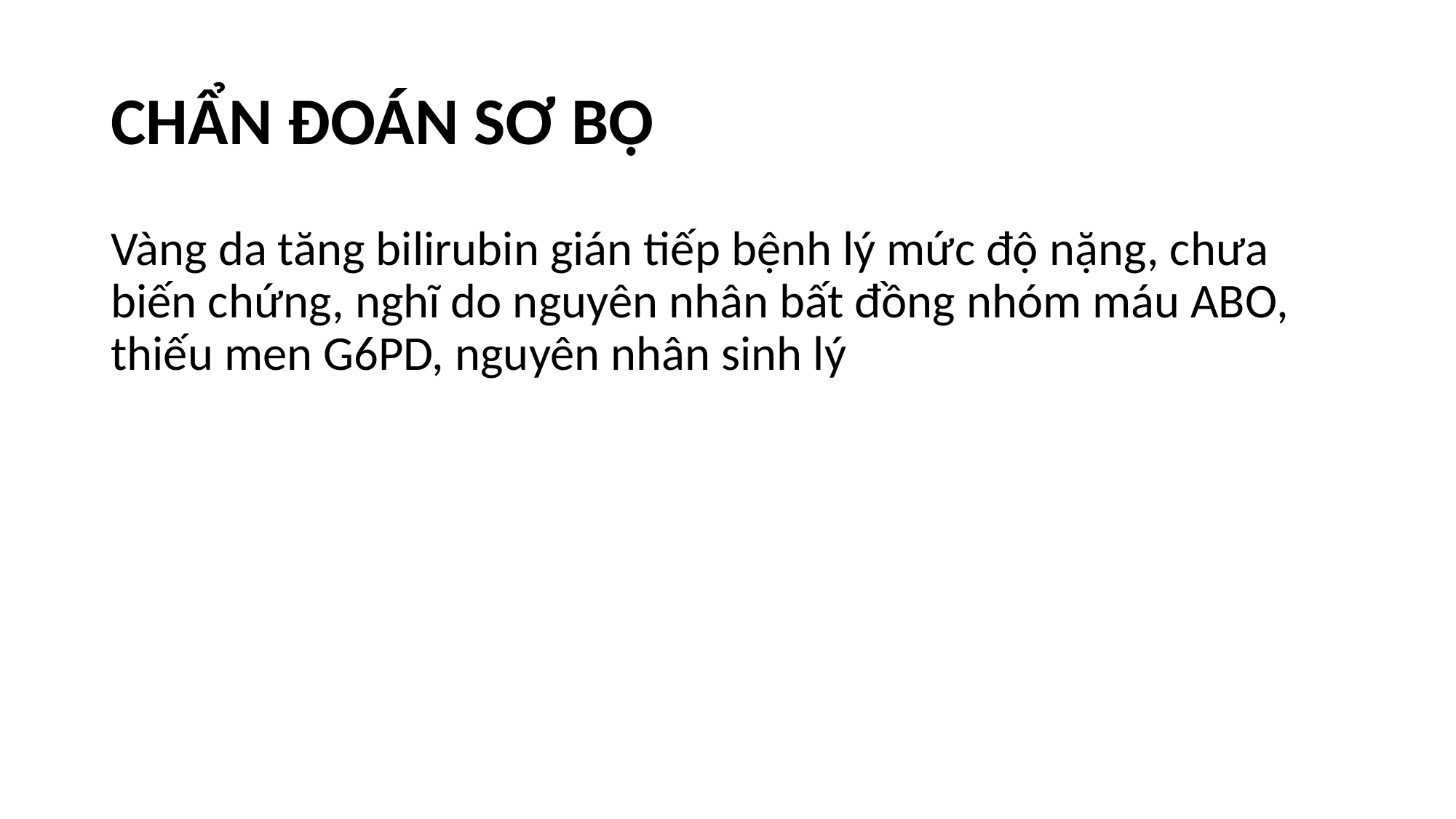

# CHẨN ĐOÁN SƠ BỘ
Vàng da tăng bilirubin gián tiếp bệnh lý mức độ nặng, chưa biến chứng, nghĩ do nguyên nhân bất đồng nhóm máu ABO, thiếu men G6PD, nguyên nhân sinh lý